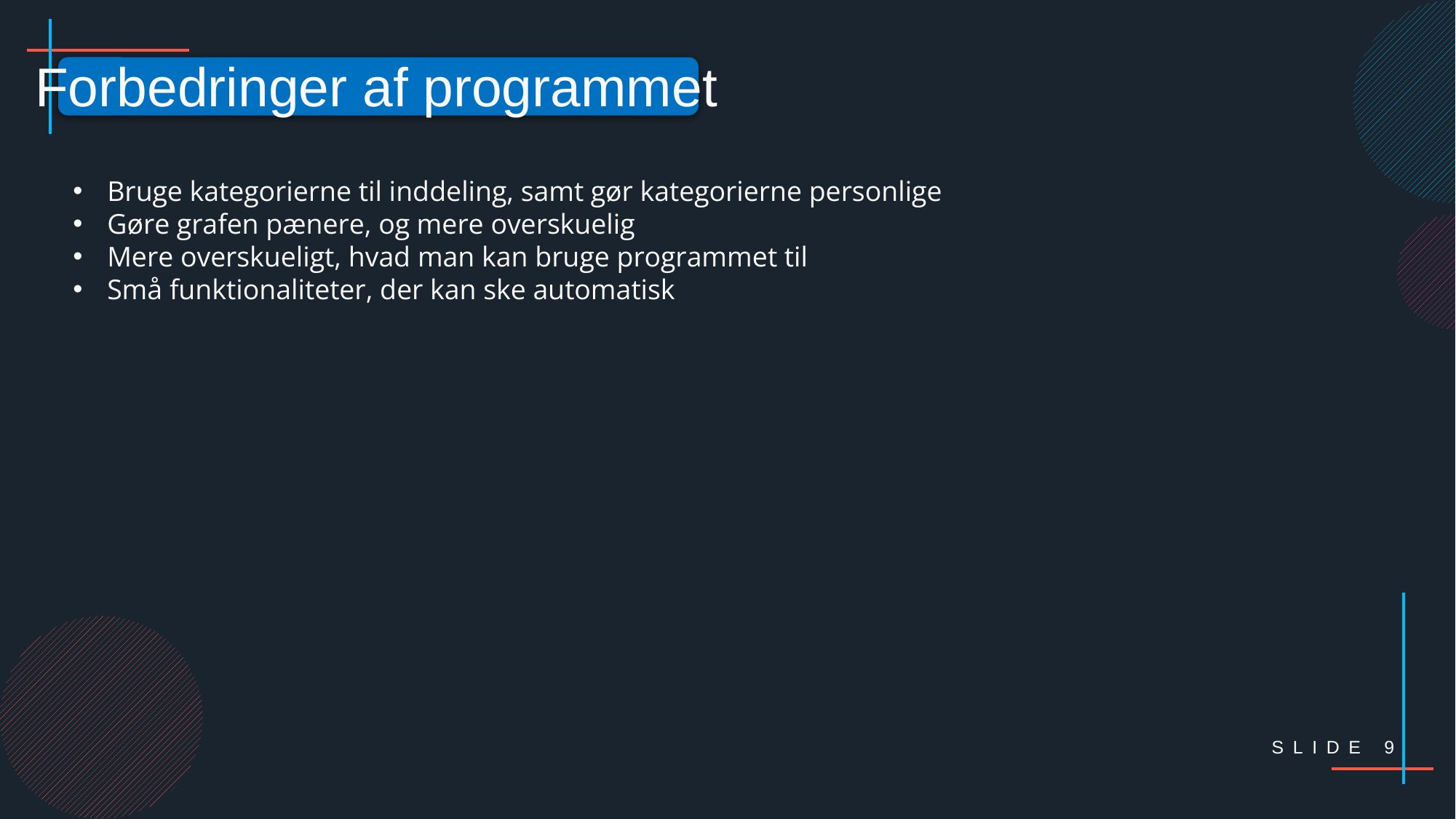

Forbedringer af programmet

Bruge kategorierne til inddeling, samt gør kategorierne personlige
Gøre grafen pænere, og mere overskuelig
Mere overskueligt, hvad man kan bruge programmet til
Små funktionaliteter, der kan ske automatisk